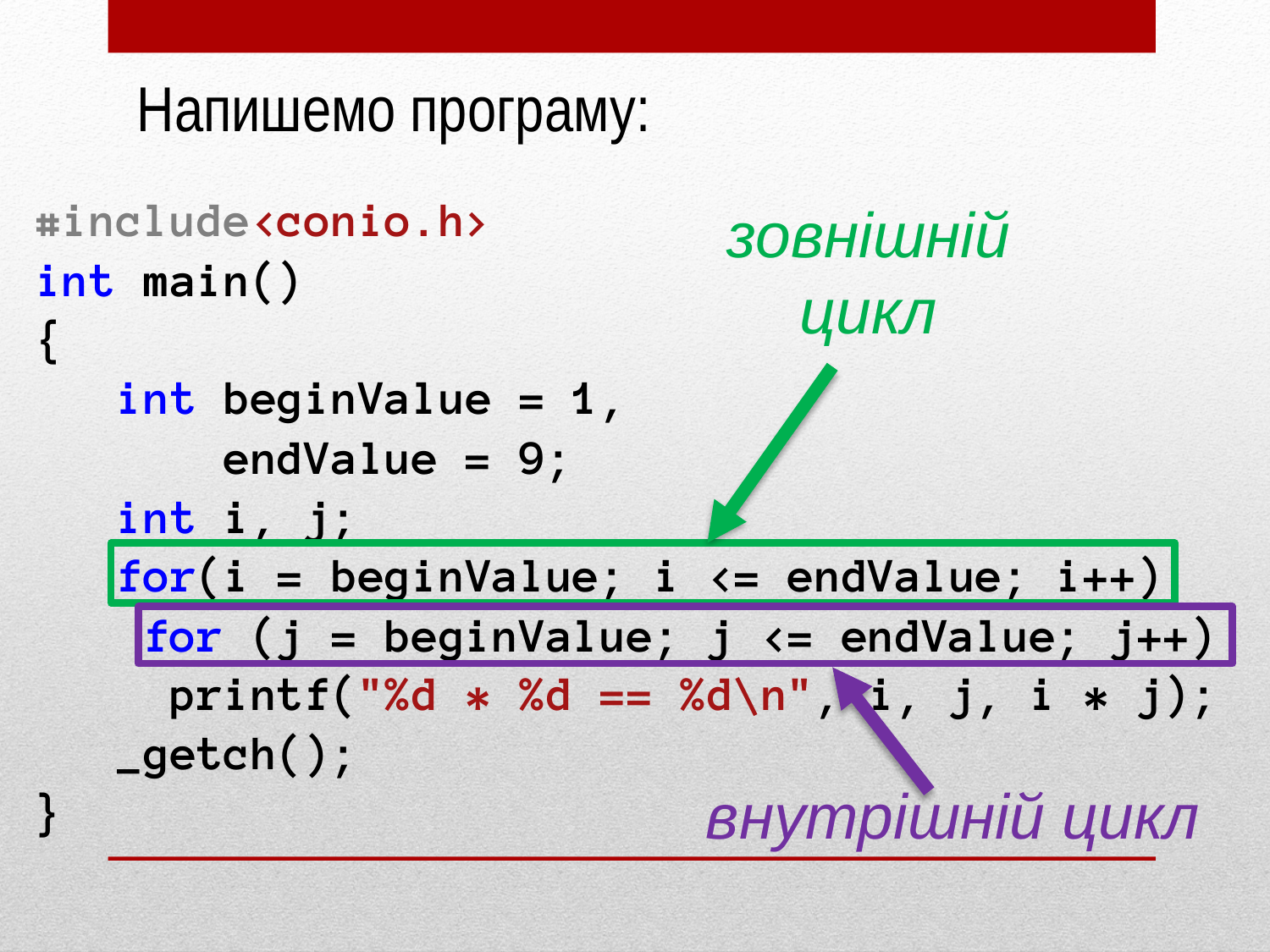

Напишемо програму:
#include<conio.h>
int main()
{
   int beginValue = 1,
       endValue = 9;
   int i, j;
   for(i = beginValue; i <= endValue; i++)
    for (j = beginValue; j <= endValue; j++)
     printf("%d * %d == %d\n", i, j, i * j);
   _getch();
}
зовнішній цикл

внутрішній цикл